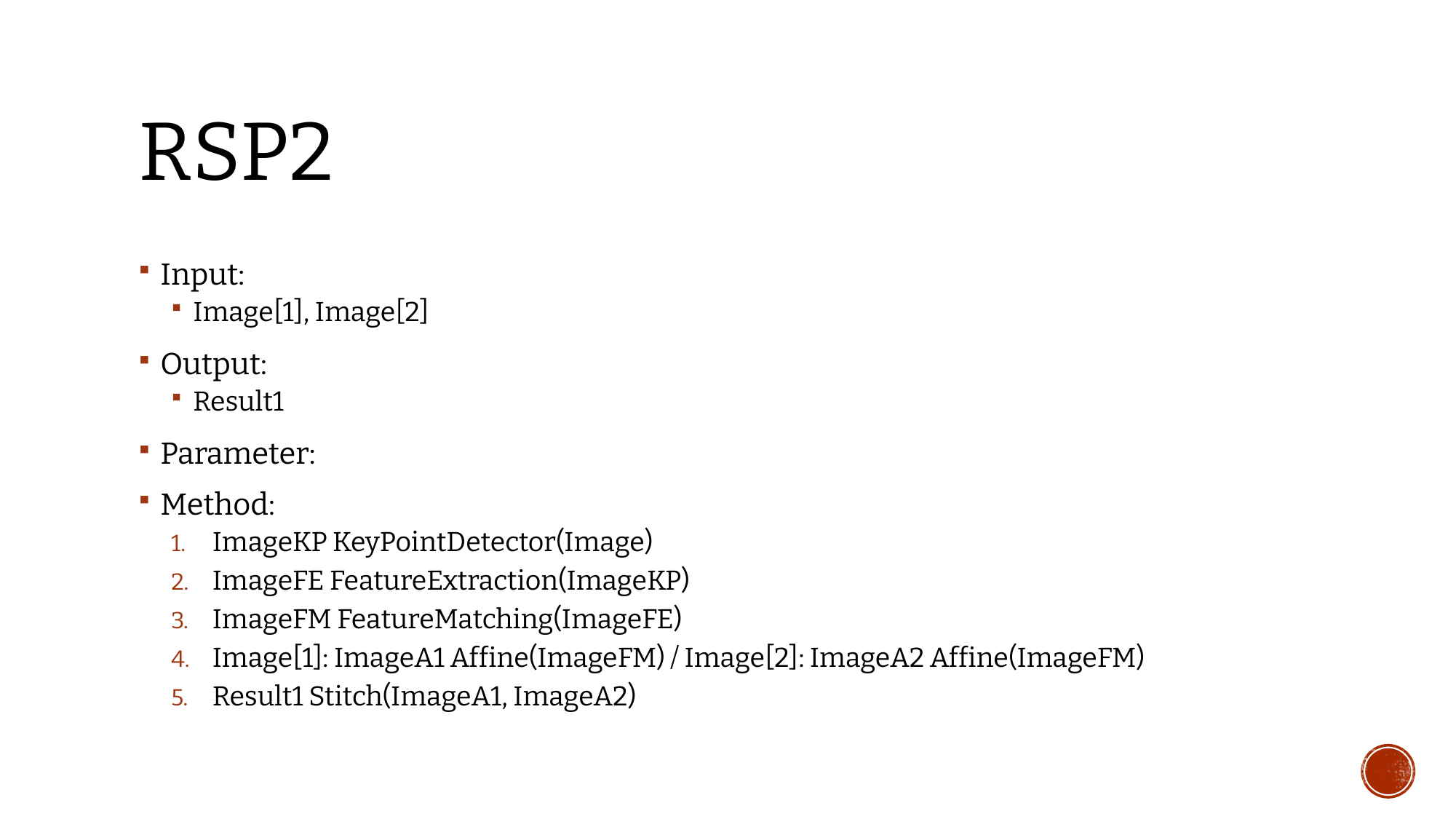

# rsp2
Input:
Image[1], Image[2]
Output:
Result1
Parameter:
Method:
ImageKP KeyPointDetector(Image)
ImageFE FeatureExtraction(ImageKP)
ImageFM FeatureMatching(ImageFE)
Image[1]: ImageA1 Affine(ImageFM) / Image[2]: ImageA2 Affine(ImageFM)
Result1 Stitch(ImageA1, ImageA2)